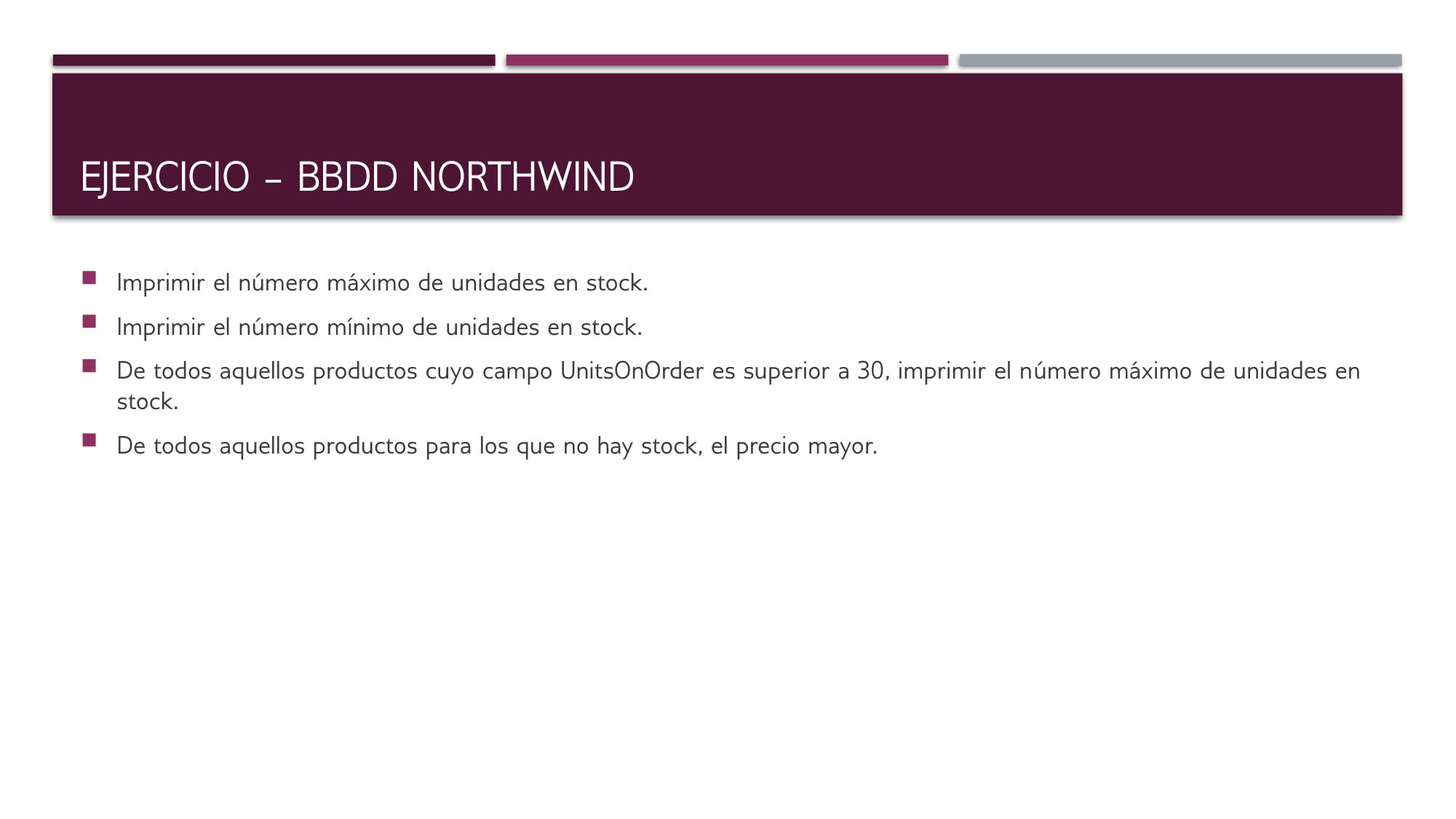

# EJERCICIO – BBDD northwind
Imprimir el número máximo de unidades en stock.
Imprimir el número mínimo de unidades en stock.
De todos aquellos productos cuyo campo UnitsOnOrder es superior a 30, imprimir el número máximo de unidades en stock.
De todos aquellos productos para los que no hay stock, el precio mayor.